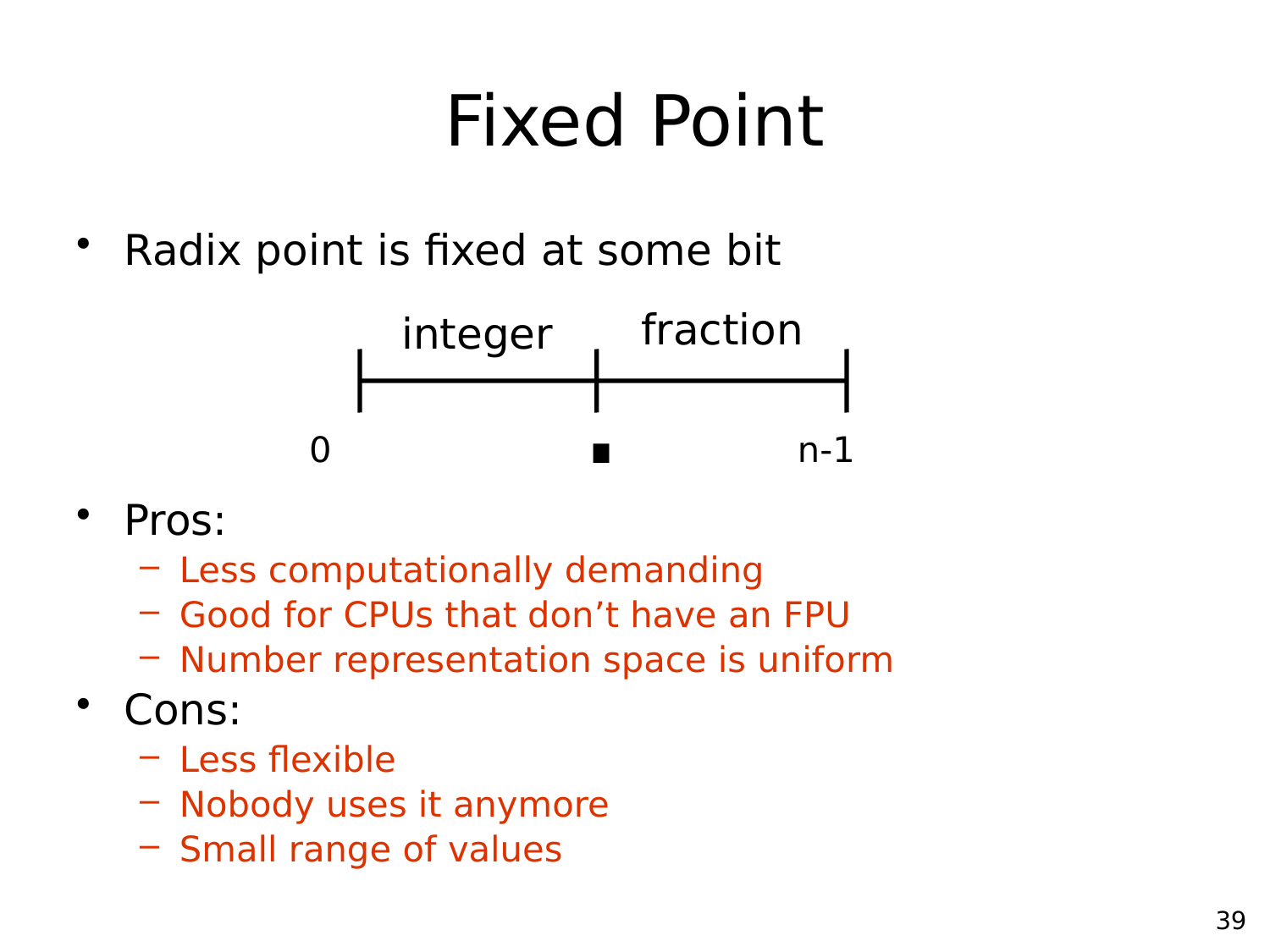

# Fixed Point
Radix point is fixed at some bit

Pros:
Less computationally demanding
Good for CPUs that don’t have an FPU
Number representation space is uniform
Cons:
Less flexible
Nobody uses it anymore
Small range of values

fraction
integer
.

0

n-1